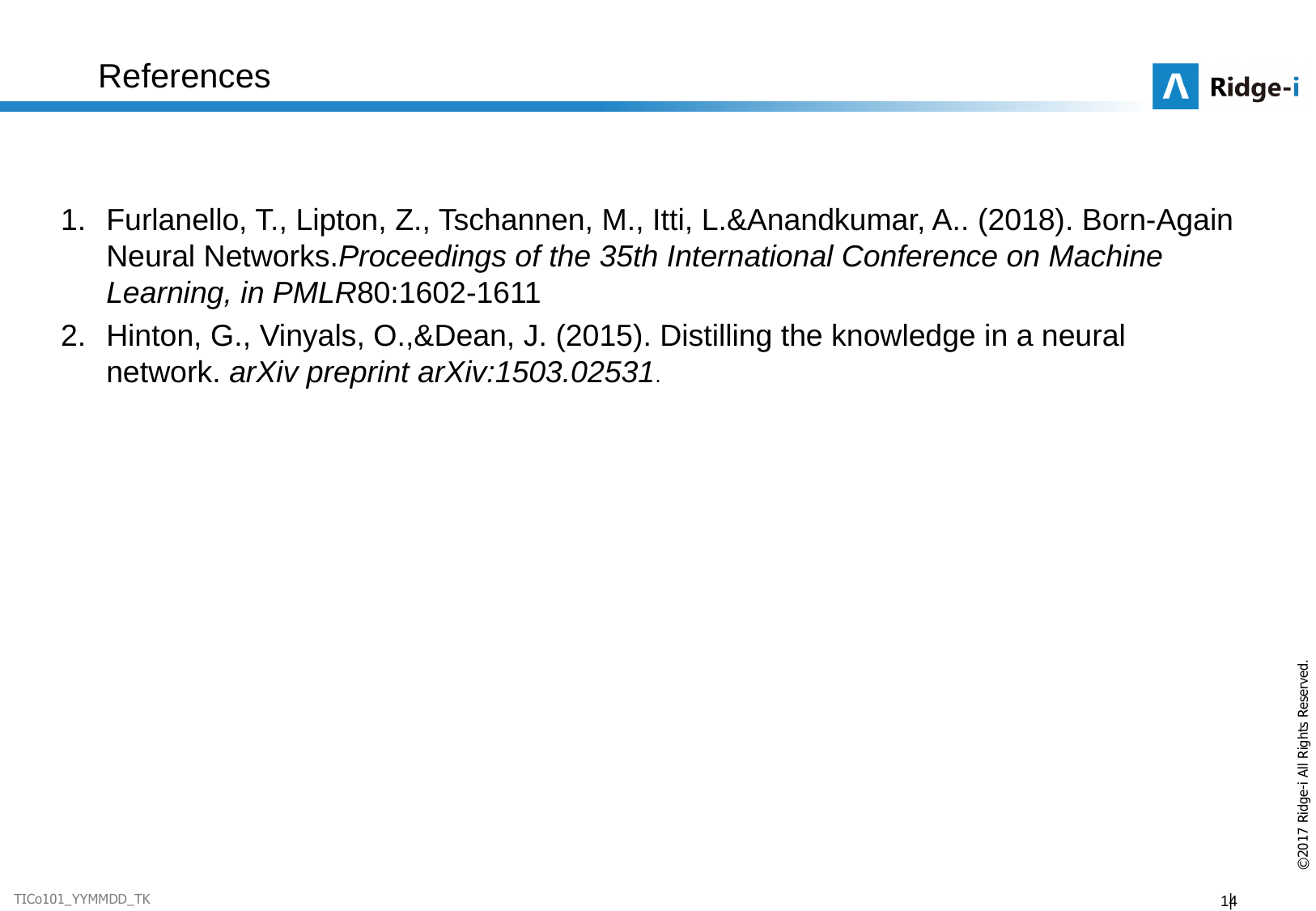

# References
Furlanello, T., Lipton, Z., Tschannen, M., Itti, L.&Anandkumar, A.. (2018). Born-Again Neural Networks.Proceedings of the 35th International Conference on Machine Learning, in PMLR80:1602-1611
Hinton, G., Vinyals, O.,&Dean, J. (2015). Distilling the knowledge in a neural network. arXiv preprint arXiv:1503.02531.